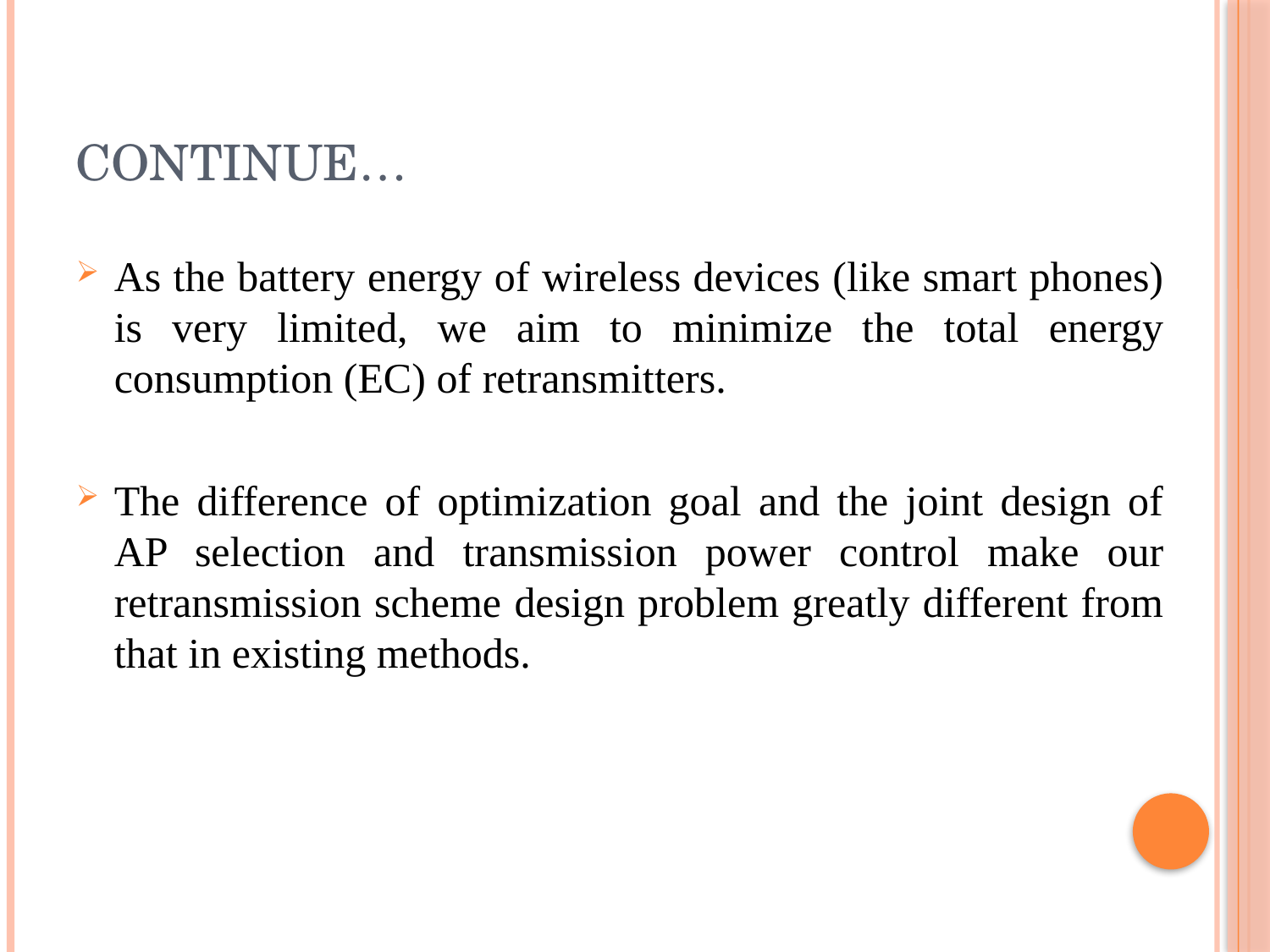

# Continue…
As the battery energy of wireless devices (like smart phones) is very limited, we aim to minimize the total energy consumption (EC) of retransmitters.

The difference of optimization goal and the joint design of AP selection and transmission power control make our retransmission scheme design problem greatly different from that in existing methods.